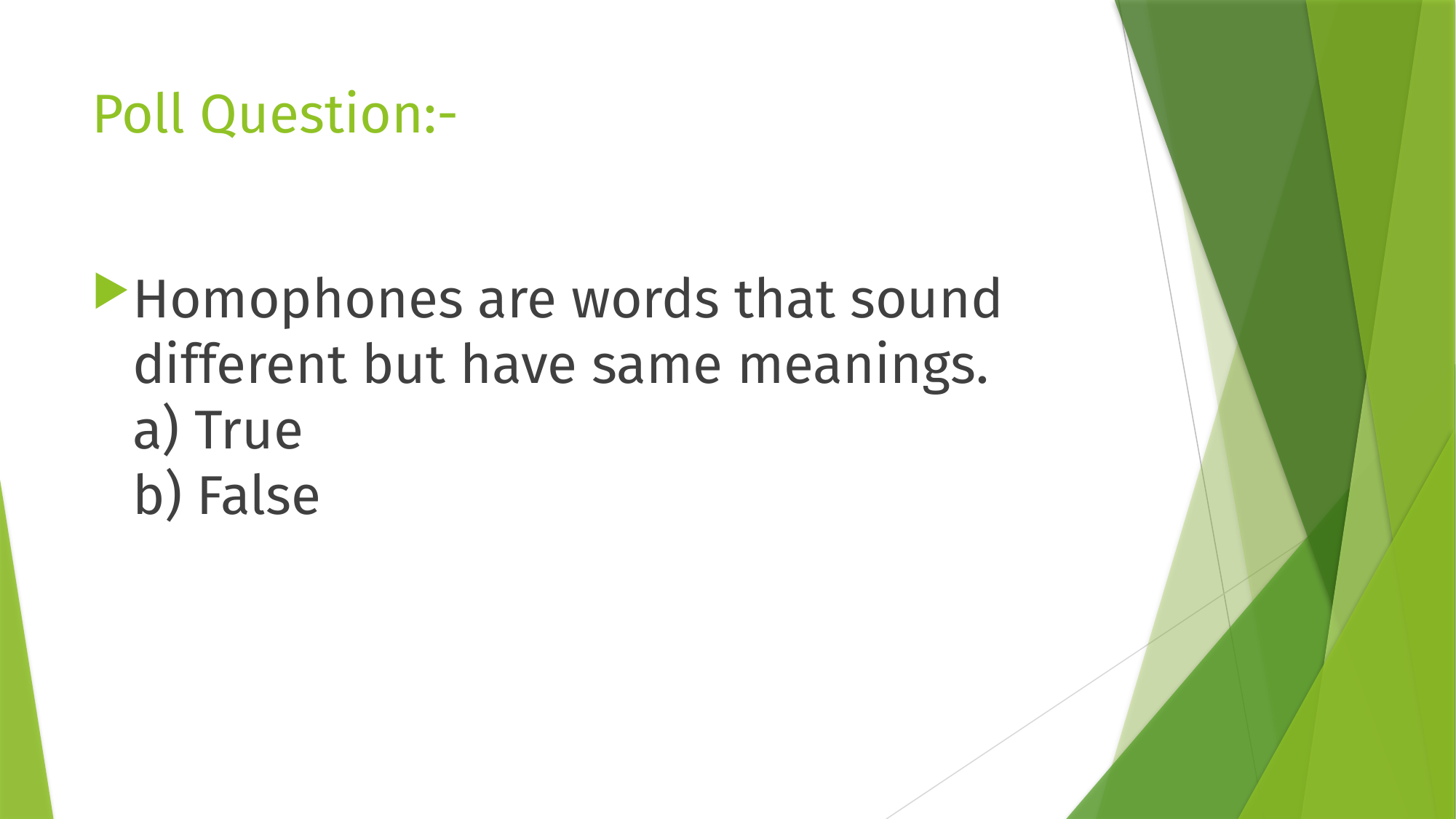

# Poll Question:-
Homophones are words that sound different but have same meanings.
a) True
b) False